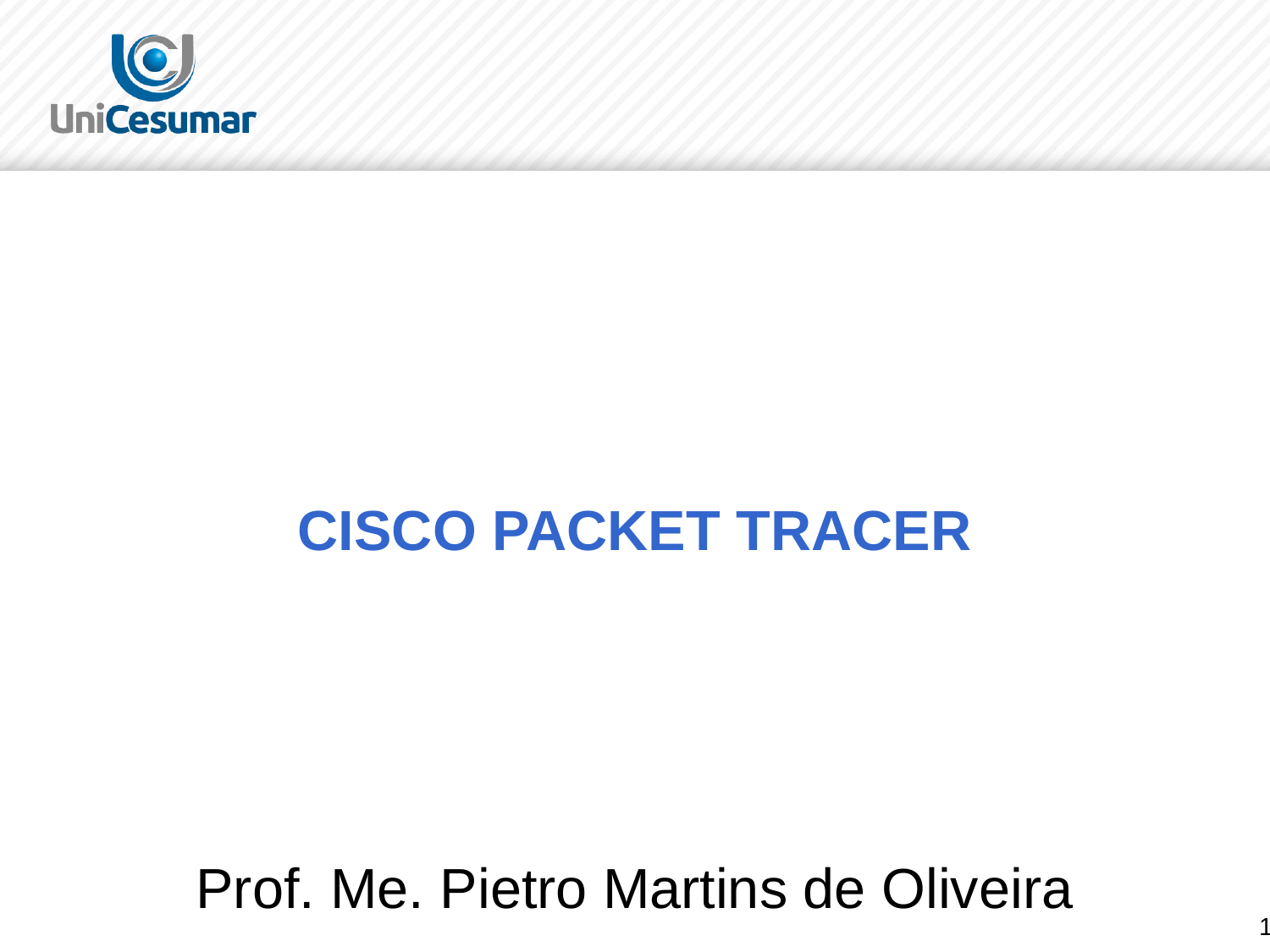

# CISCO PACKET TRACER
Prof. Me. Pietro Martins de Oliveira